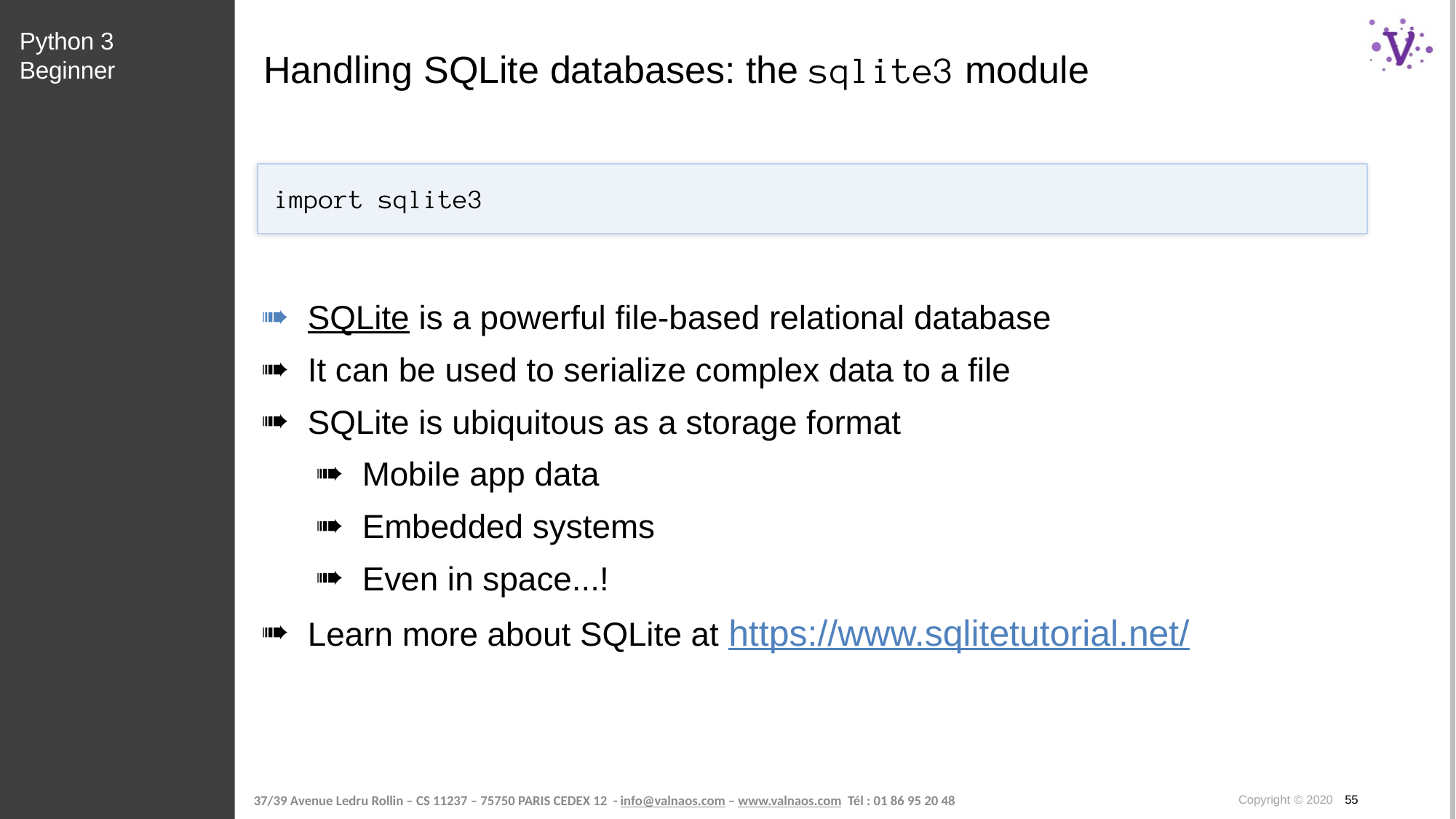

Python 3 Beginner
# Handling SQLite databases: the sqlite3 module
import sqlite3
SQLite is a powerful file-based relational database
It can be used to serialize complex data to a file
SQLite is ubiquitous as a storage format
Mobile app data
Embedded systems
Even in space...!
Learn more about SQLite at https://www.sqlitetutorial.net/
Copyright © 2020   55